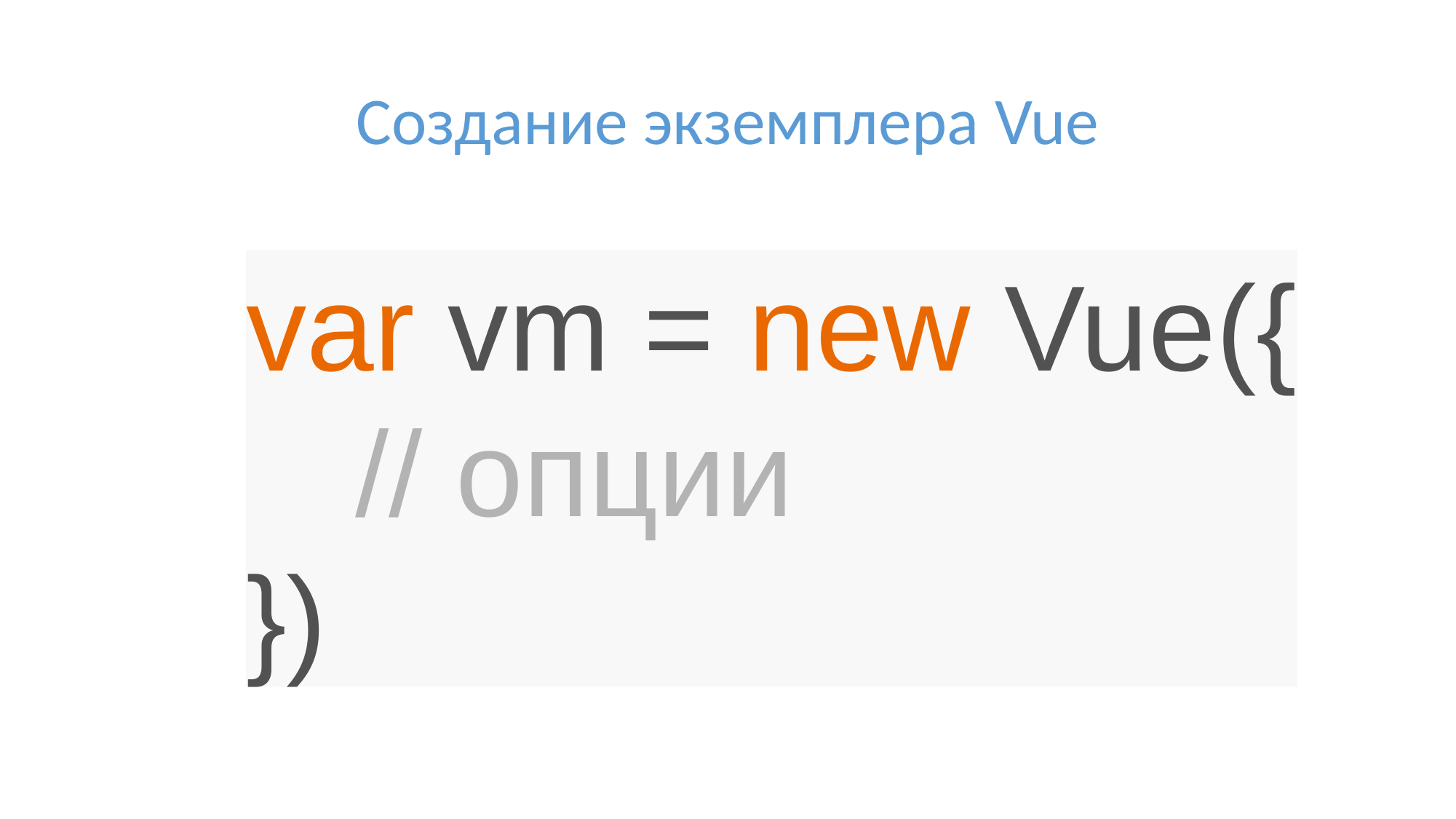

# Создание экземплера Vue
var vm = new Vue({
	// опции
})